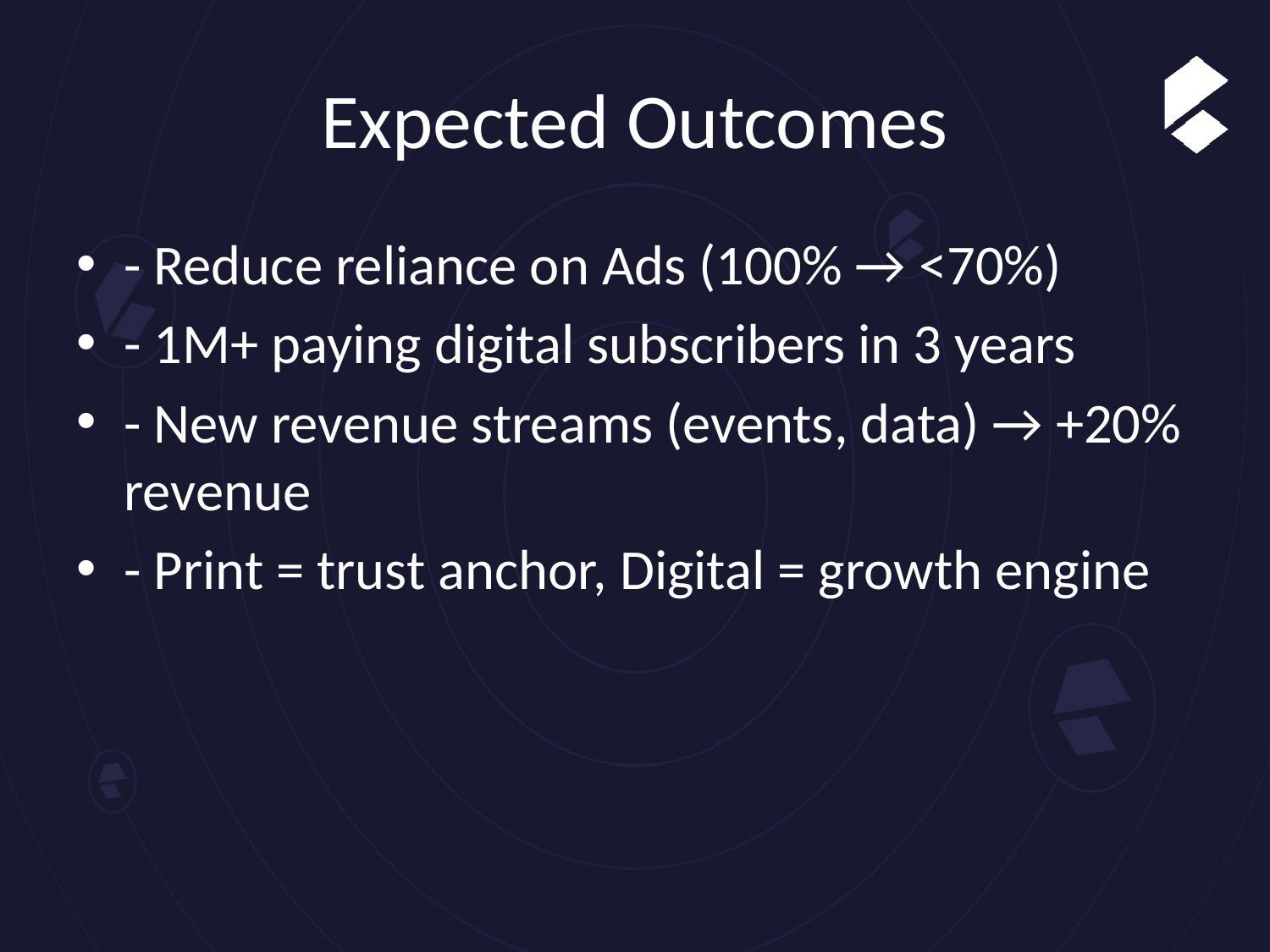

# Expected Outcomes
- Reduce reliance on Ads (100% → <70%)
- 1M+ paying digital subscribers in 3 years
- New revenue streams (events, data) → +20% revenue
- Print = trust anchor, Digital = growth engine